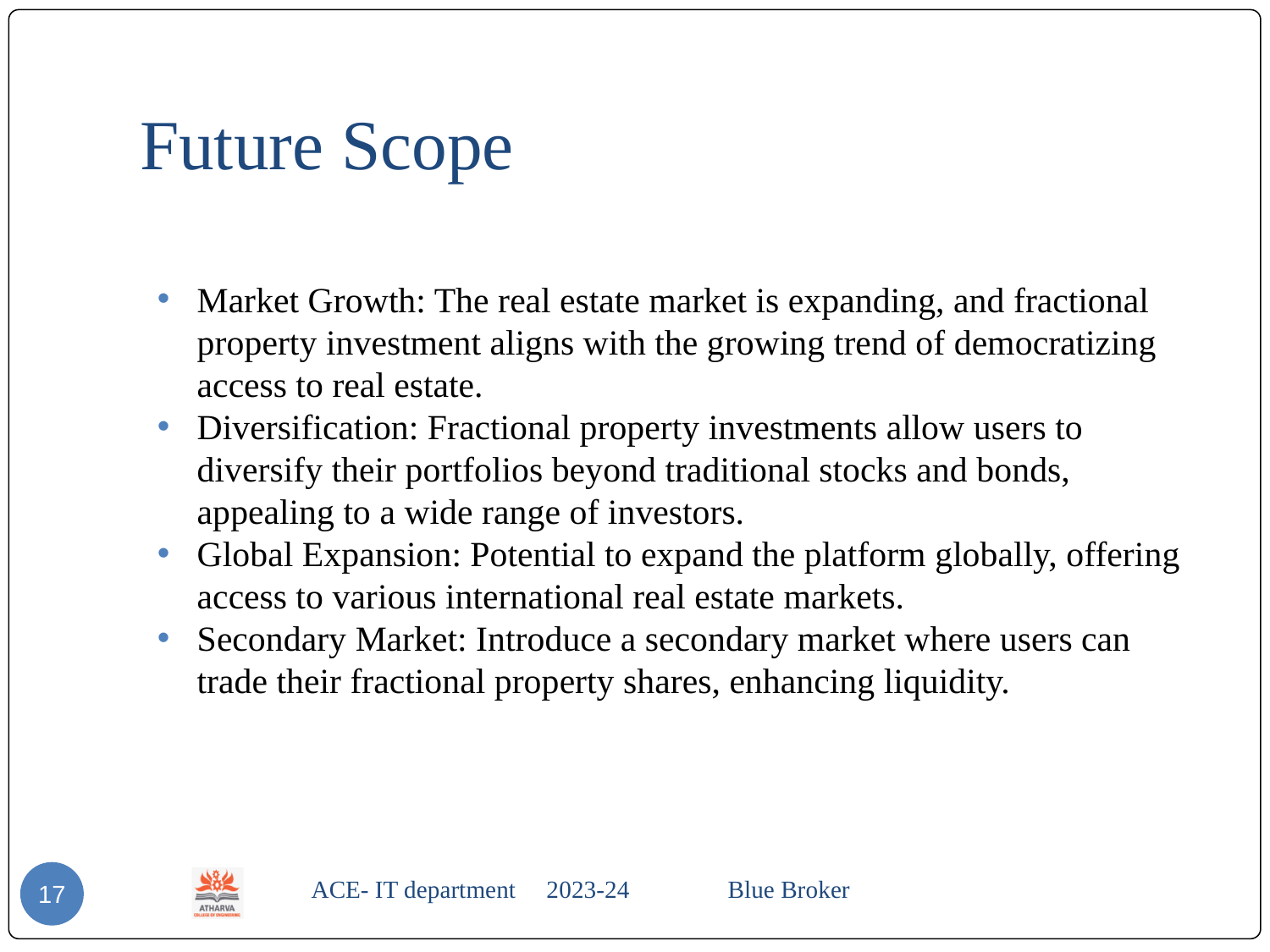

# Future Scope

Market Growth: The real estate market is expanding, and fractional property investment aligns with the growing trend of democratizing access to real estate.
Diversification: Fractional property investments allow users to diversify their portfolios beyond traditional stocks and bonds, appealing to a wide range of investors.
Global Expansion: Potential to expand the platform globally, offering access to various international real estate markets.
Secondary Market: Introduce a secondary market where users can trade their fractional property shares, enhancing liquidity.
                                   ACE- IT department     2023-24                Blue Broker
17